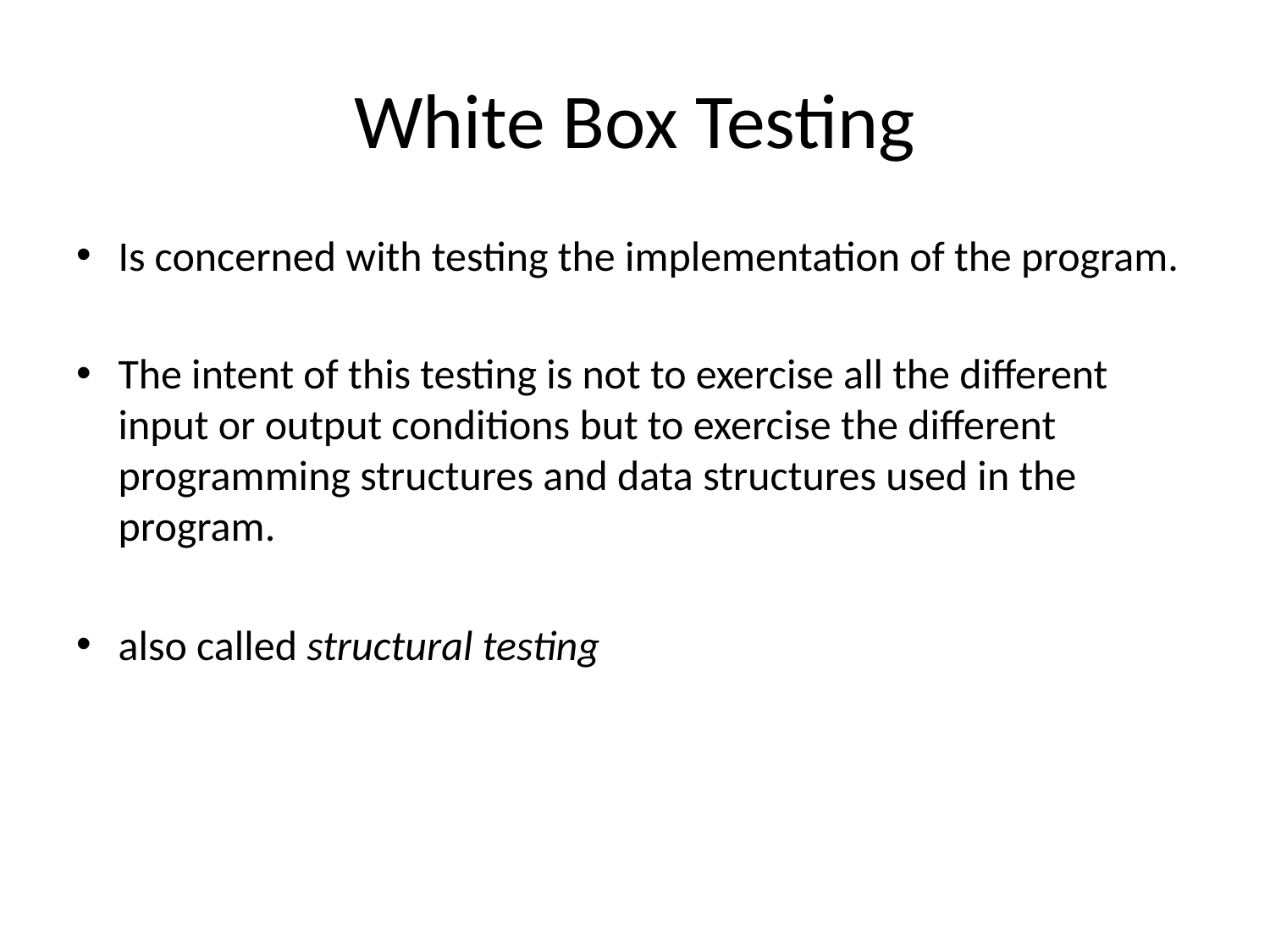

# White Box Testing
Is concerned with testing the implementation of the program.

The intent of this testing is not to exercise all the different input or output conditions but to exercise the different programming structures and data structures used in the program.

also called structural testing